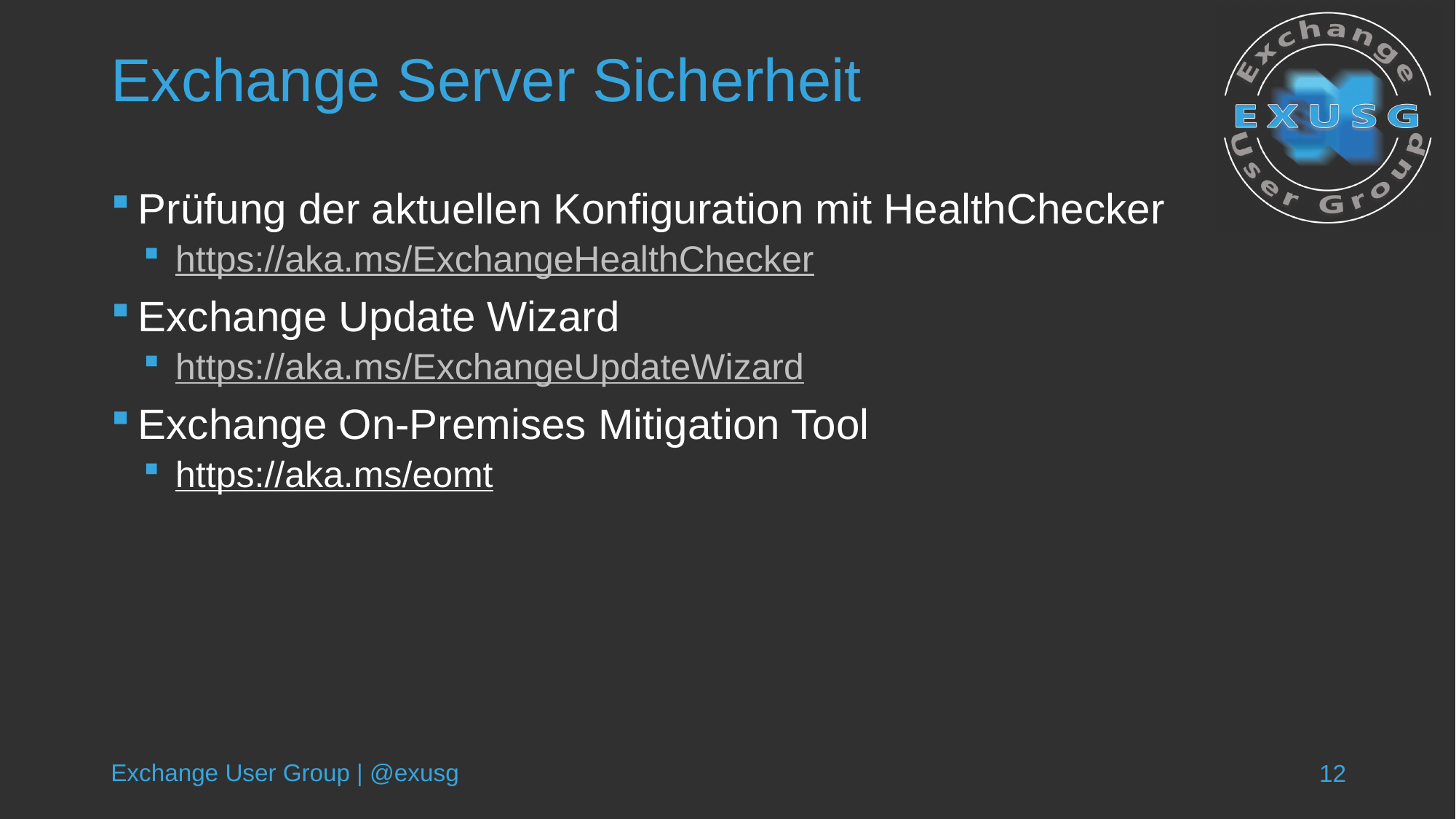

# Exchange Server Sicherheit

Prüfung der aktuellen Konfiguration mit HealthChecker
https://aka.ms/ExchangeHealthChecker
Exchange Update Wizard
https://aka.ms/ExchangeUpdateWizard
Exchange On-Premises Mitigation Tool
https://aka.ms/eomt